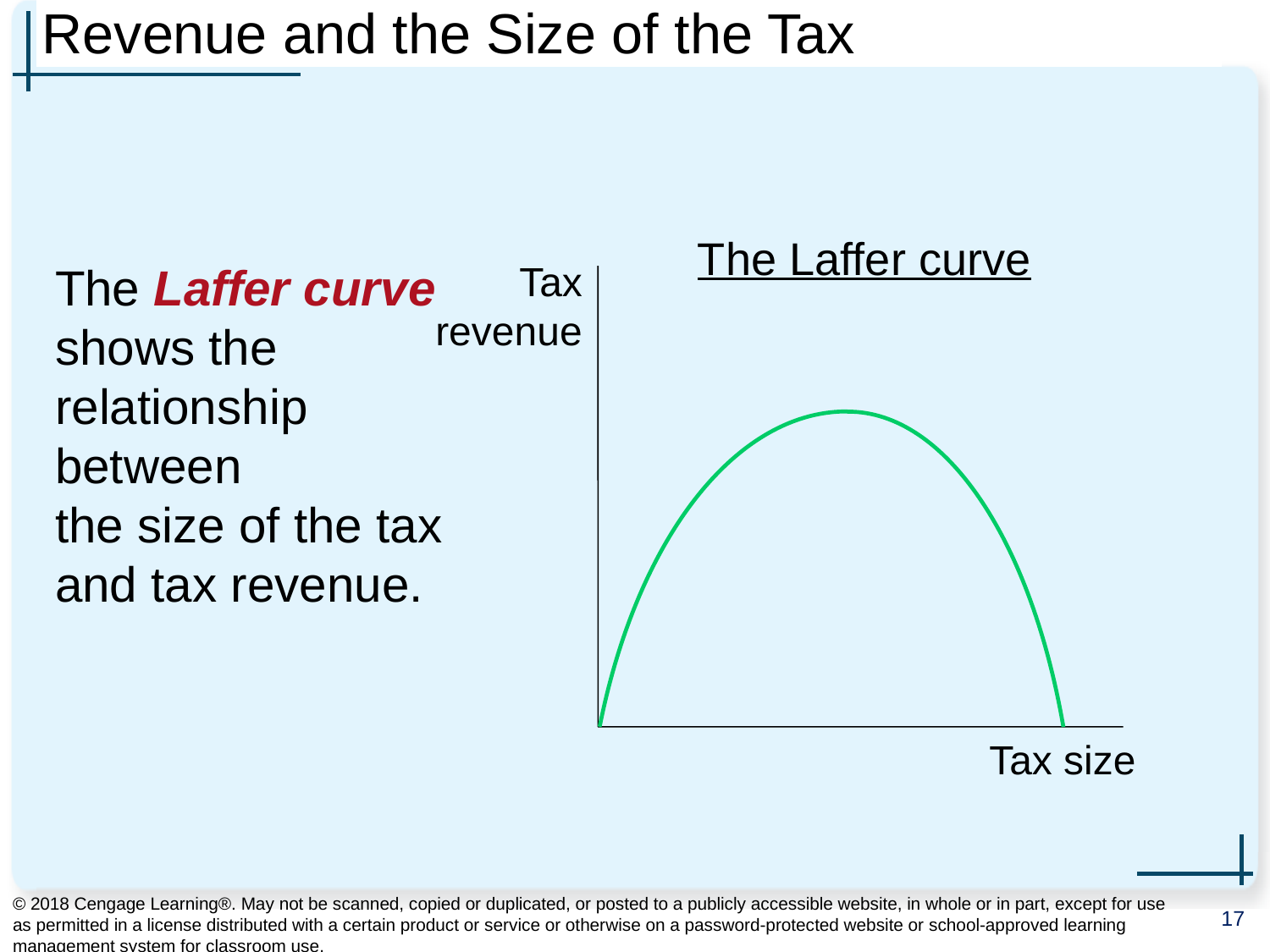

# Revenue and the Size of the Tax
0
The Laffer curve
The Laffer curve shows the relationship between
the size of the tax and tax revenue.
Tax revenue

Tax size

© 2018 Cengage Learning®. May not be scanned, copied or duplicated, or posted to a publicly accessible website, in whole or in part, except for use as permitted in a license distributed with a certain product or service or otherwise on a password-protected website or school-approved learning management system for classroom use.
17